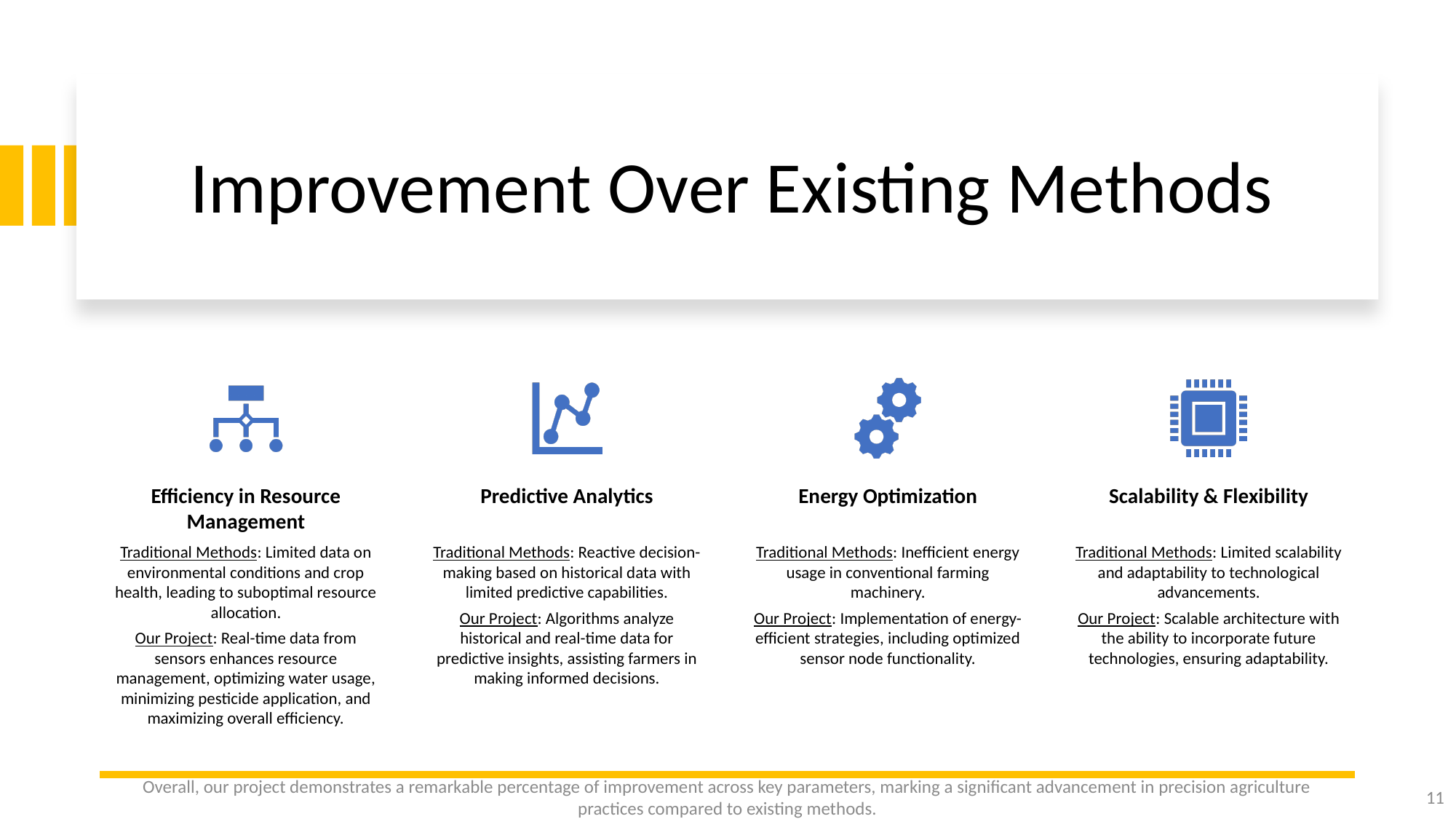

# Improvement Over Existing Methods

Efficiency in Resource Management
Traditional Methods: Limited data on environmental conditions and crop health, leading to suboptimal resource allocation.
Our Project: Real-time data from sensors enhances resource management, optimizing water usage, minimizing pesticide application, and maximizing overall efficiency.
Predictive Analytics
Traditional Methods: Reactive decision-making based on historical data with limited predictive capabilities.
Our Project: Algorithms analyze historical and real-time data for predictive insights, assisting farmers in making informed decisions.
Energy Optimization
Traditional Methods: Inefficient energy usage in conventional farming machinery.
Our Project: Implementation of energy-efficient strategies, including optimized sensor node functionality.
Scalability & Flexibility
Traditional Methods: Limited scalability and adaptability to technological advancements.
Our Project: Scalable architecture with the ability to incorporate future technologies, ensuring adaptability.
11
Overall, our project demonstrates a remarkable percentage of improvement across key parameters, marking a significant advancement in precision agriculture practices compared to existing methods.